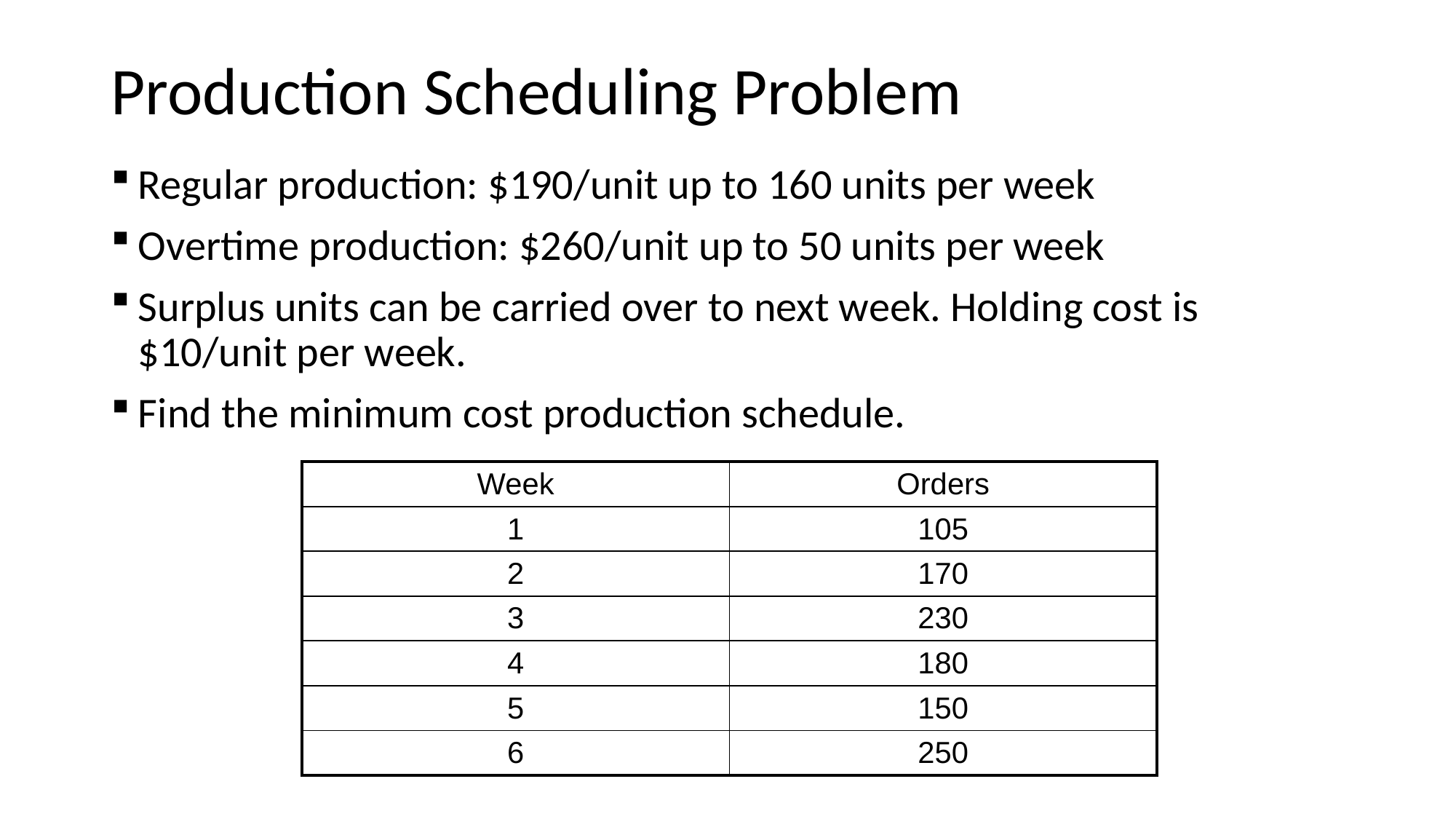

# Production Scheduling Problem
Regular production: $190/unit up to 160 units per week
Overtime production: $260/unit up to 50 units per week
Surplus units can be carried over to next week. Holding cost is $10/unit per week.
Find the minimum cost production schedule.

| Week | Orders |
| --- | --- |
| 1 | 105 |
| 2 | 170 |
| 3 | 230 |
| 4 | 180 |
| 5 | 150 |
| 6 | 250 |